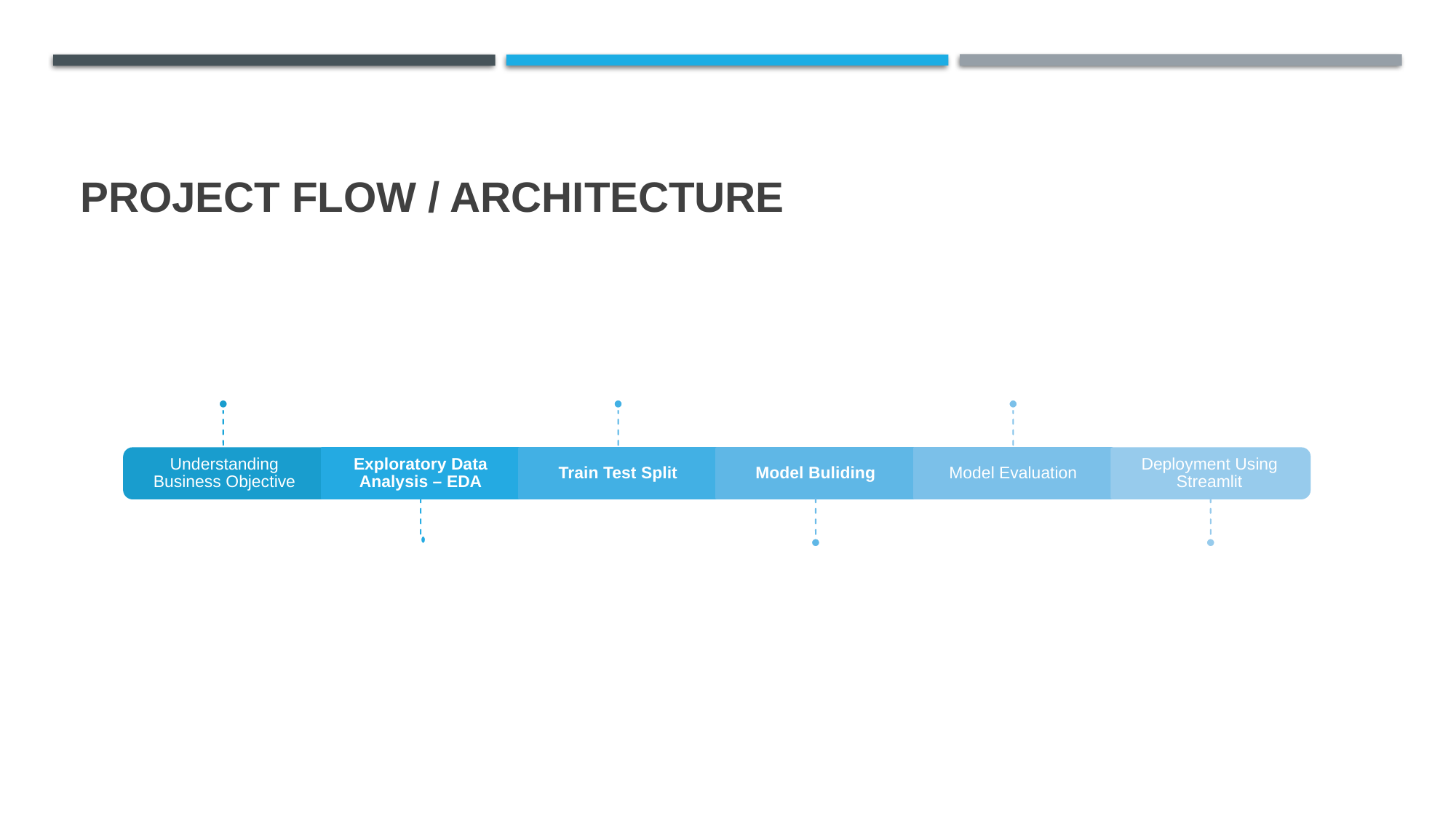

# Project Flow / architecture
Understanding Business Objective
Exploratory Data Analysis – EDA
Train Test Split
Model Buliding
Model Evaluation
Deployment Using Streamlit